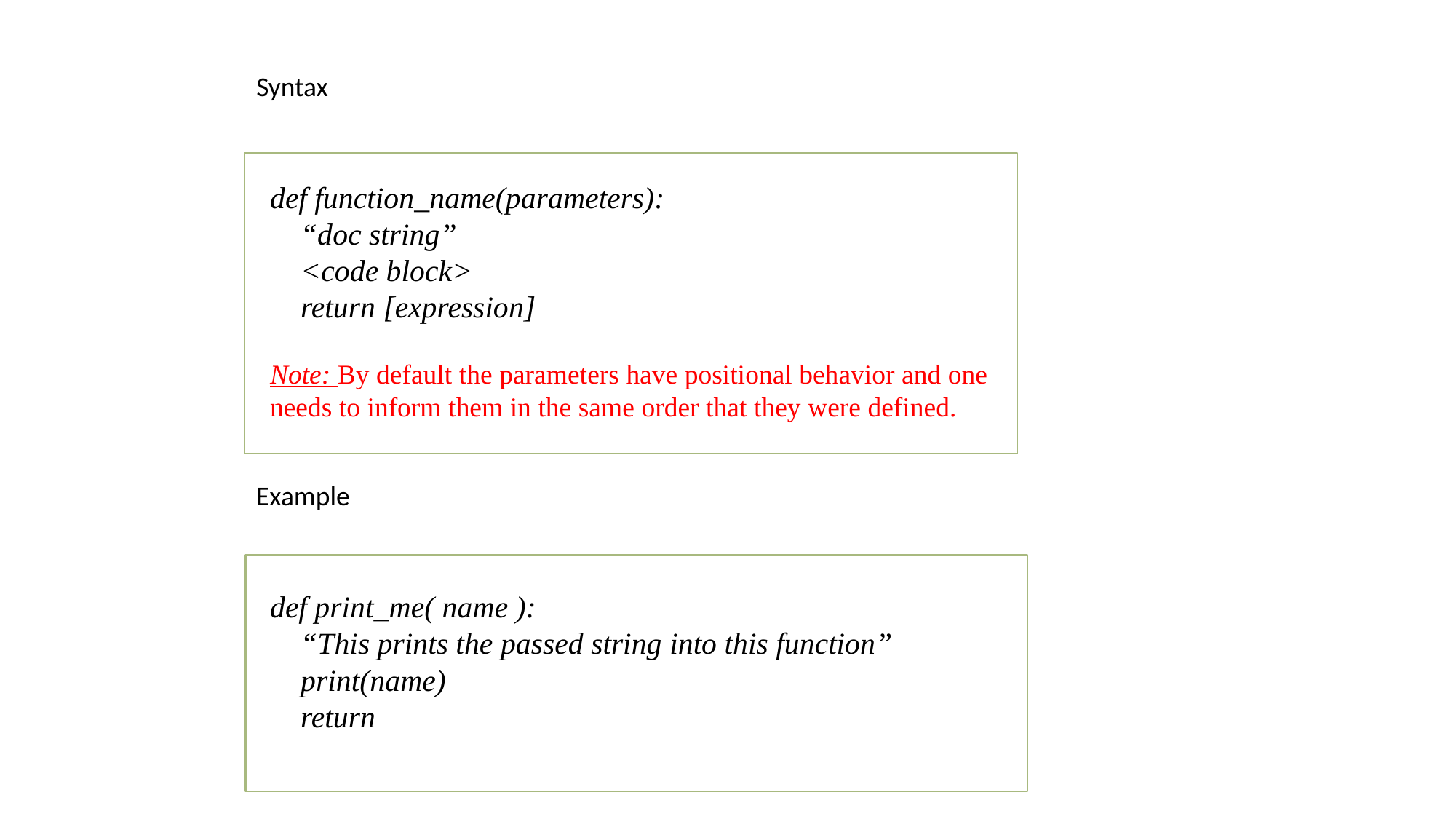

Syntax

def function_name(parameters):
    “doc string”
    <code block>
    return [expression]

Note: By default the parameters have positional behavior and one needs to inform them in the same order that they were defined.
Example

def print_me( name ):
    “This prints the passed string into this function”
    print(name)
    return